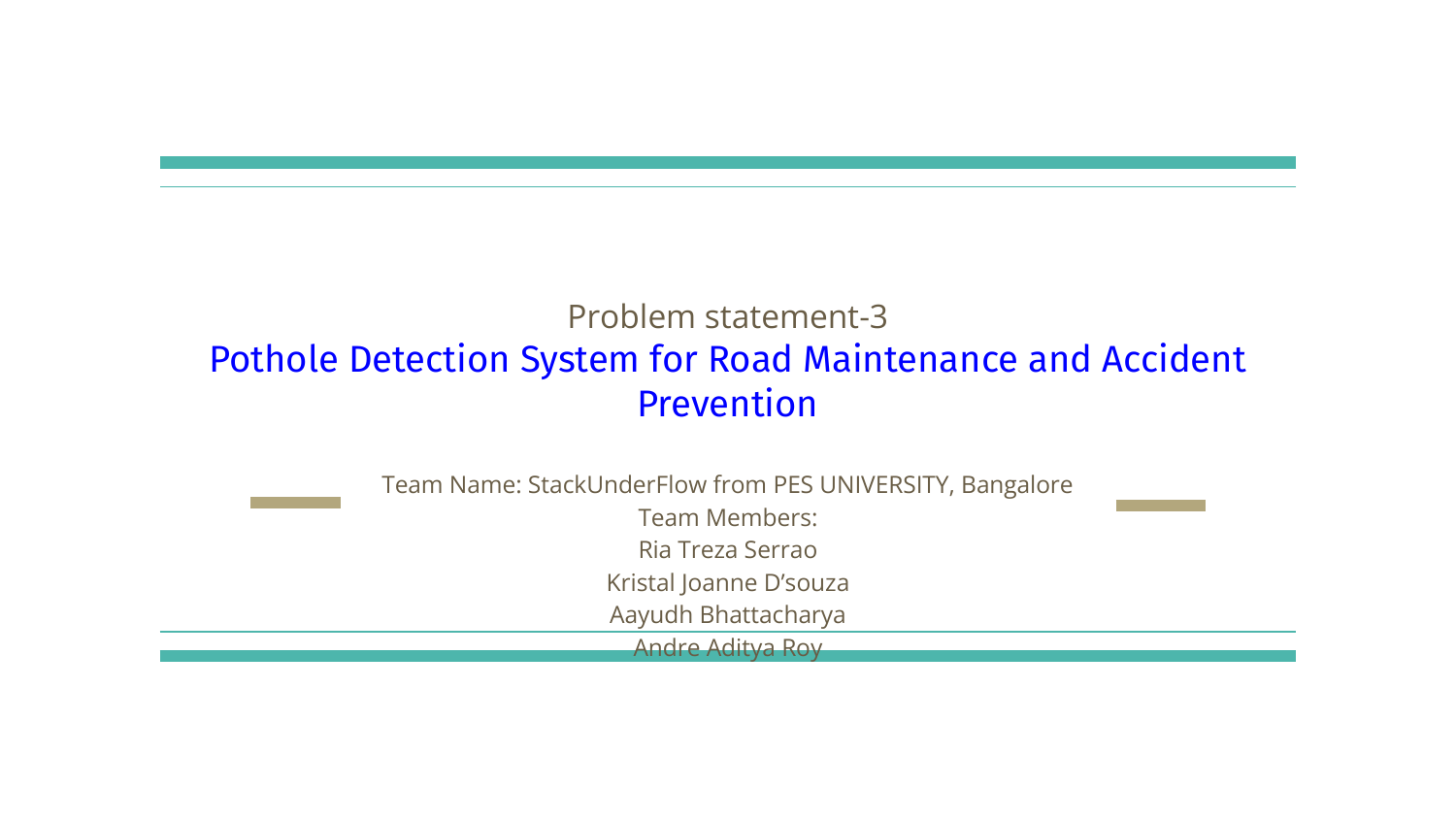

# Problem statement-3 Pothole Detection System for Road Maintenance and Accident Prevention
Team Name: StackUnderFlow from PES UNIVERSITY, Bangalore
Team Members:
Ria Treza Serrao
Kristal Joanne D’souza
Aayudh Bhattacharya
Andre Aditya Roy